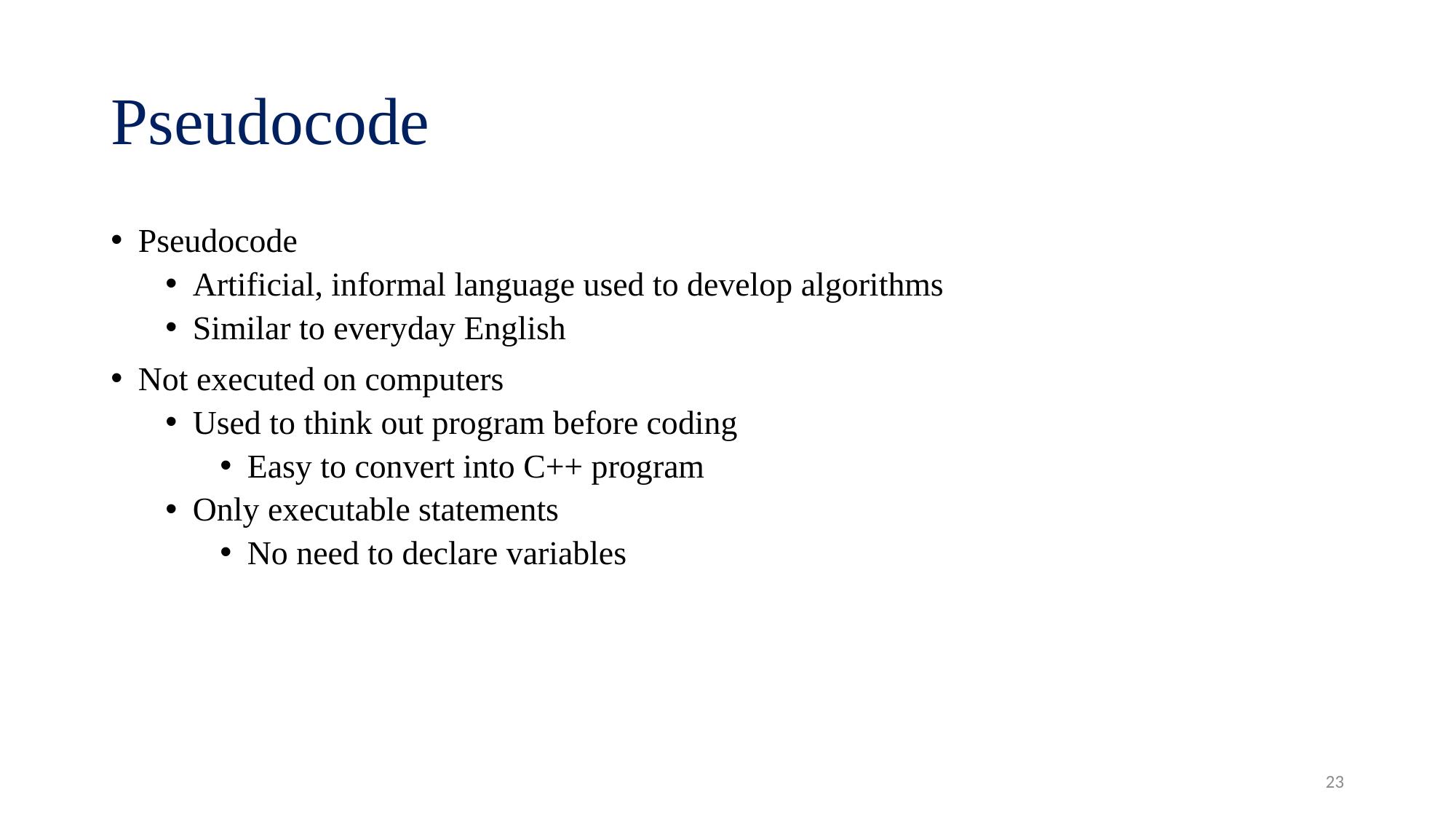

# Pseudocode
Pseudocode
Artificial, informal language used to develop algorithms
Similar to everyday English
Not executed on computers
Used to think out program before coding
Easy to convert into C++ program
Only executable statements
No need to declare variables
23